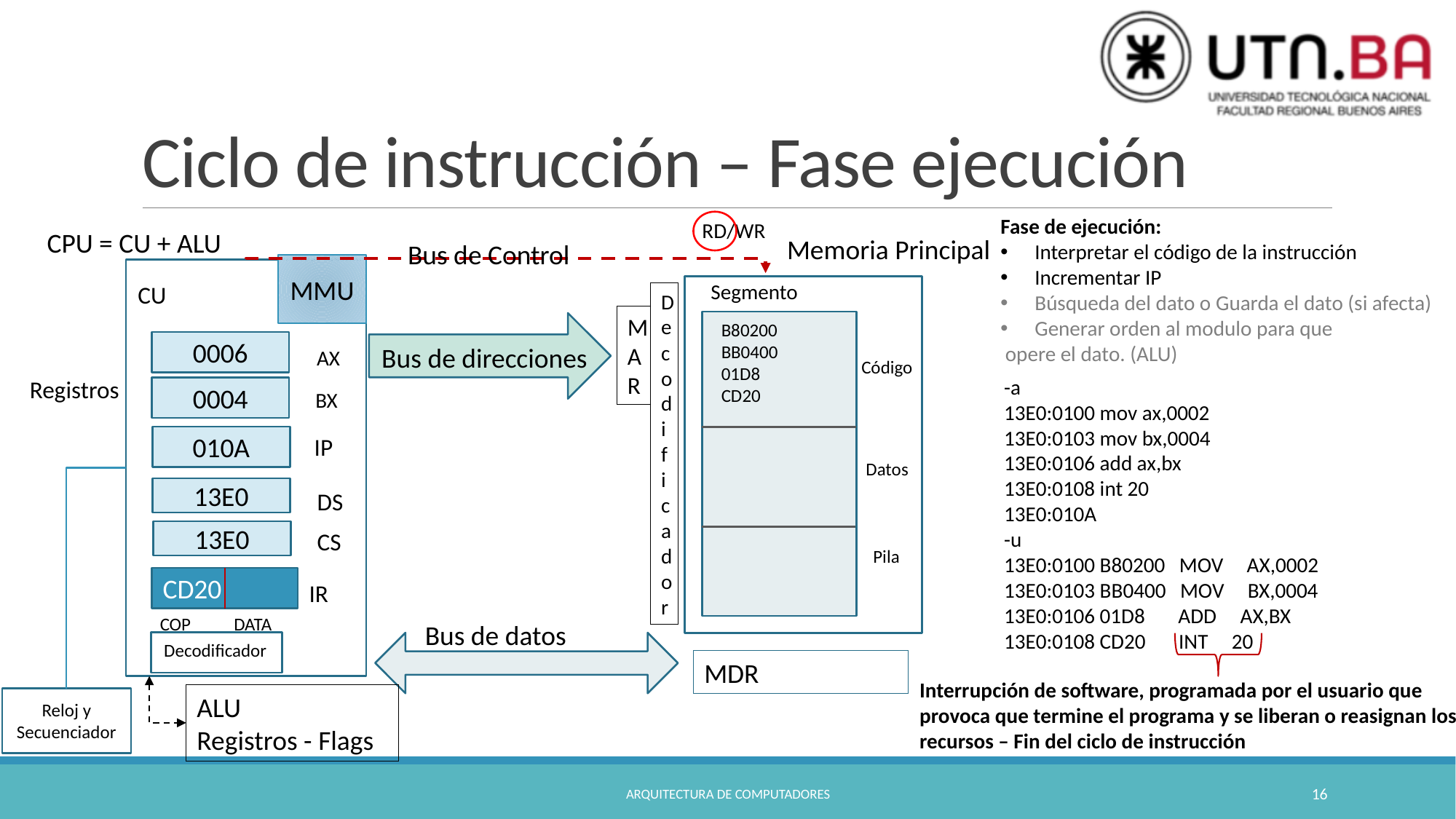

# Ciclo de instrucción – Fase ejecución
Fase de ejecución:
Interpretar el código de la instrucción
Incrementar IP
Búsqueda del dato o Guarda el dato (si afecta)
Generar orden al modulo para que
 opere el dato. (ALU)

RD/WR

CPU = CU + ALU
Memoria Principal
Bus de Control
MMU

Segmento
CU

Decodifica
dor
MAR

B80200
BB0400
01D8
CD20
0006
Bus de direcciones
AX
Código
-a
13E0:0100 mov ax,0002
13E0:0103 mov bx,0004
13E0:0106 add ax,bx
13E0:0108 int 20
13E0:010A
-u
13E0:0100 B80200   MOV     AX,0002
13E0:0103 BB0400   MOV     BX,0004
13E0:0106 01D8       ADD     AX,BX
13E0:0108 CD20       INT     20
Registros
0004
BX
010A
IP
Datos
13E0
DS
13E0
CS
Pila
CD20
IR
COP
DATA

Bus de datos

Decodificador
MDR
Interrupción de software, programada por el usuario que provoca que termine el programa y se liberan o reasignan los recursos – Fin del ciclo de instrucción
ALU
Registros - Flags
Reloj y Secuenciador
Arquitectura de Computadores
16